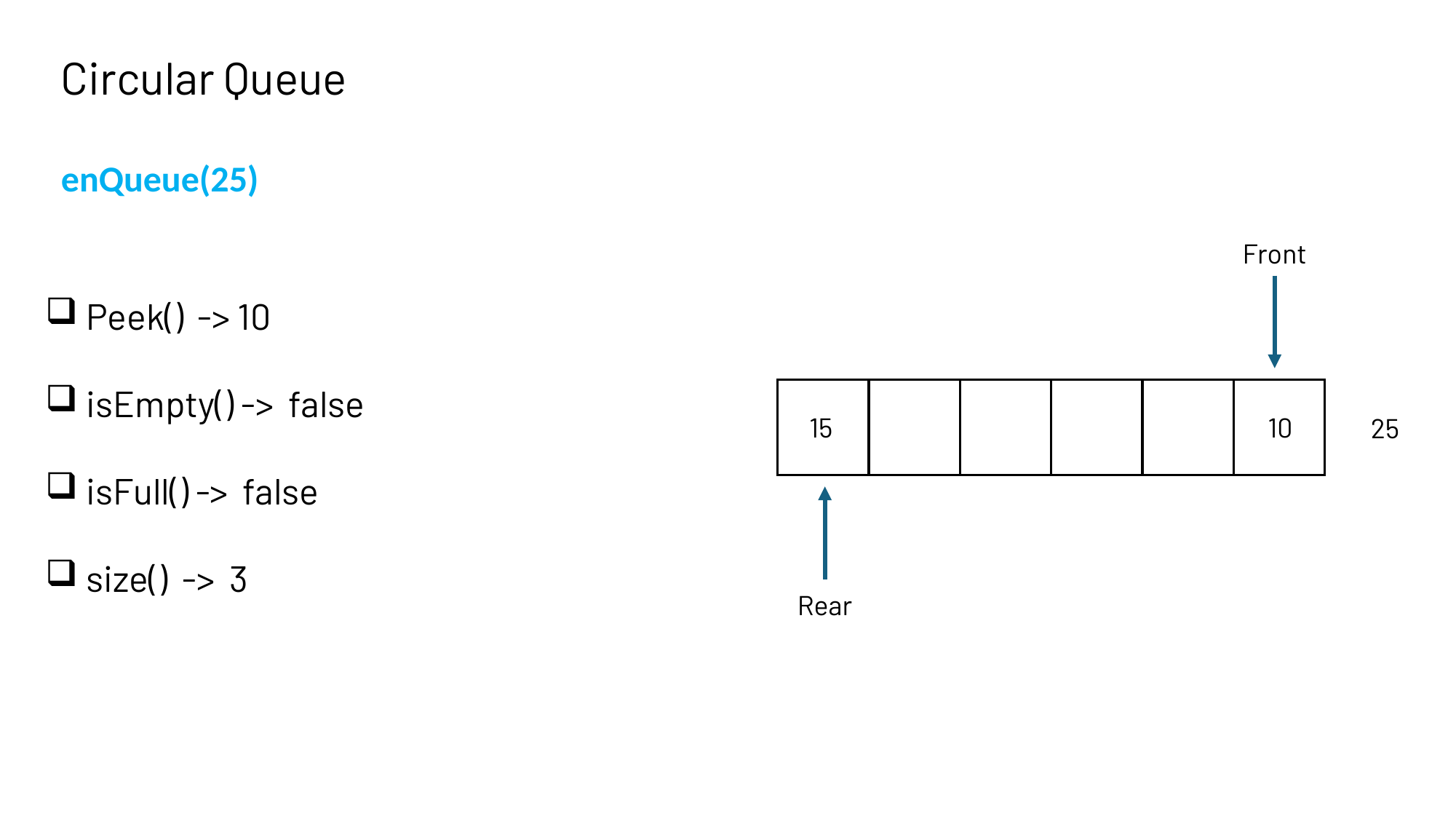

Circular Queue
enQueue(25)
Front
Peek()  -> 10
isEmpty() ->  false
isFull() ->  false
size()  ->  3

15
10
25
Rear